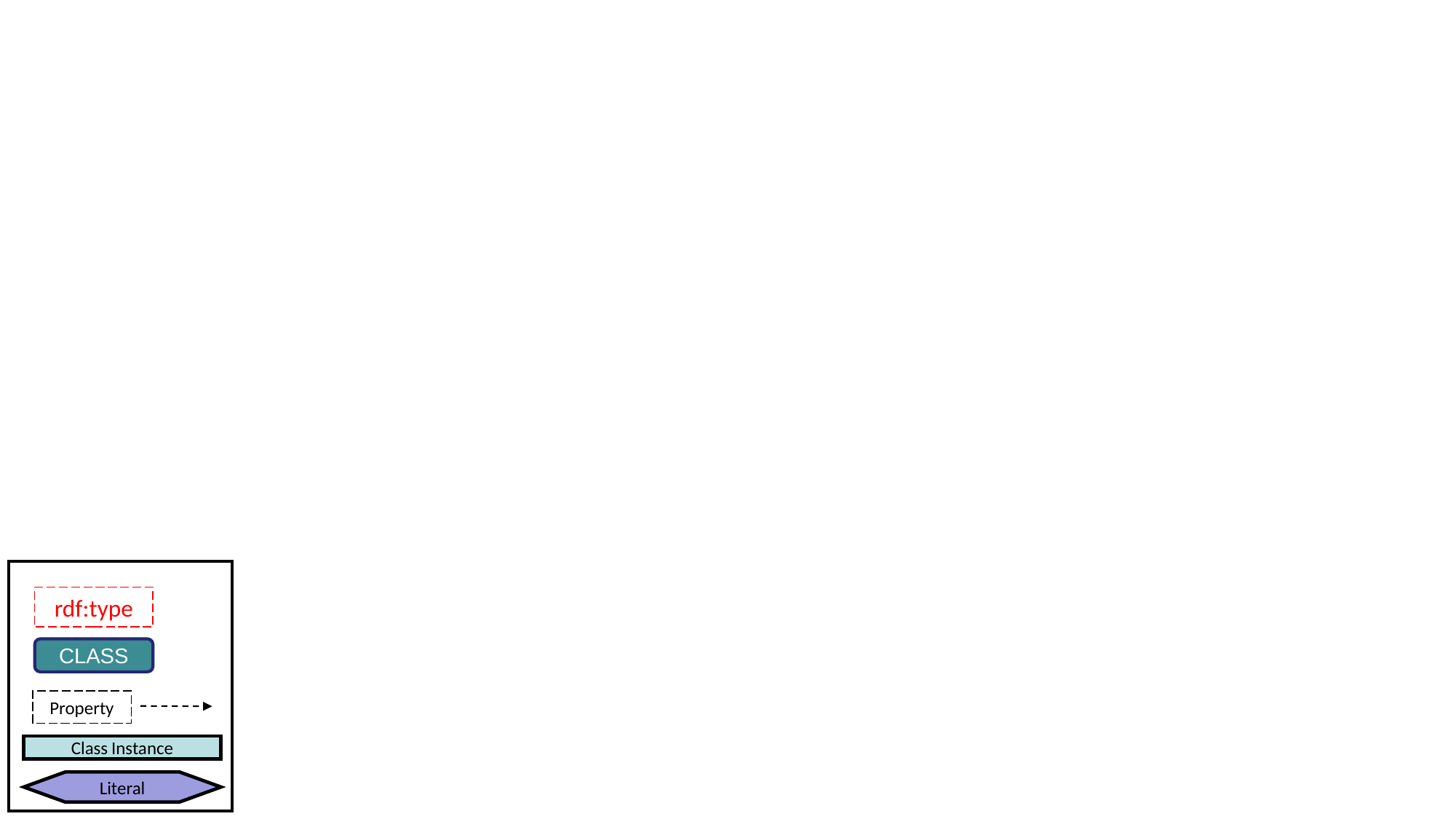

#

rdf:type
CLASS
Property

Class Instance
Literal